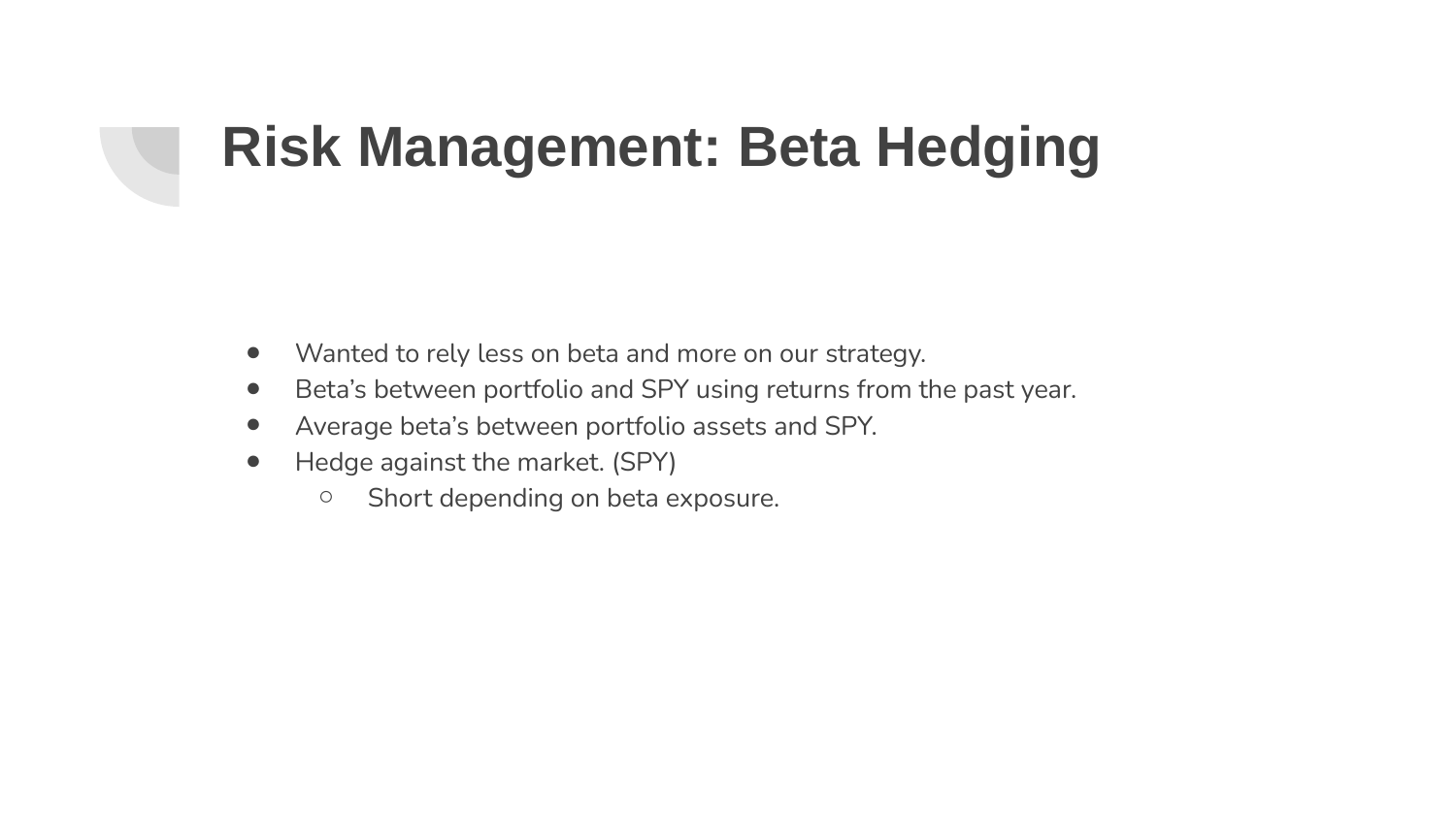

# Risk Management: Beta Hedging
Wanted to rely less on beta and more on our strategy.
Beta’s between portfolio and SPY using returns from the past year.
Average beta’s between portfolio assets and SPY.
Hedge against the market. (SPY)
Short depending on beta exposure.